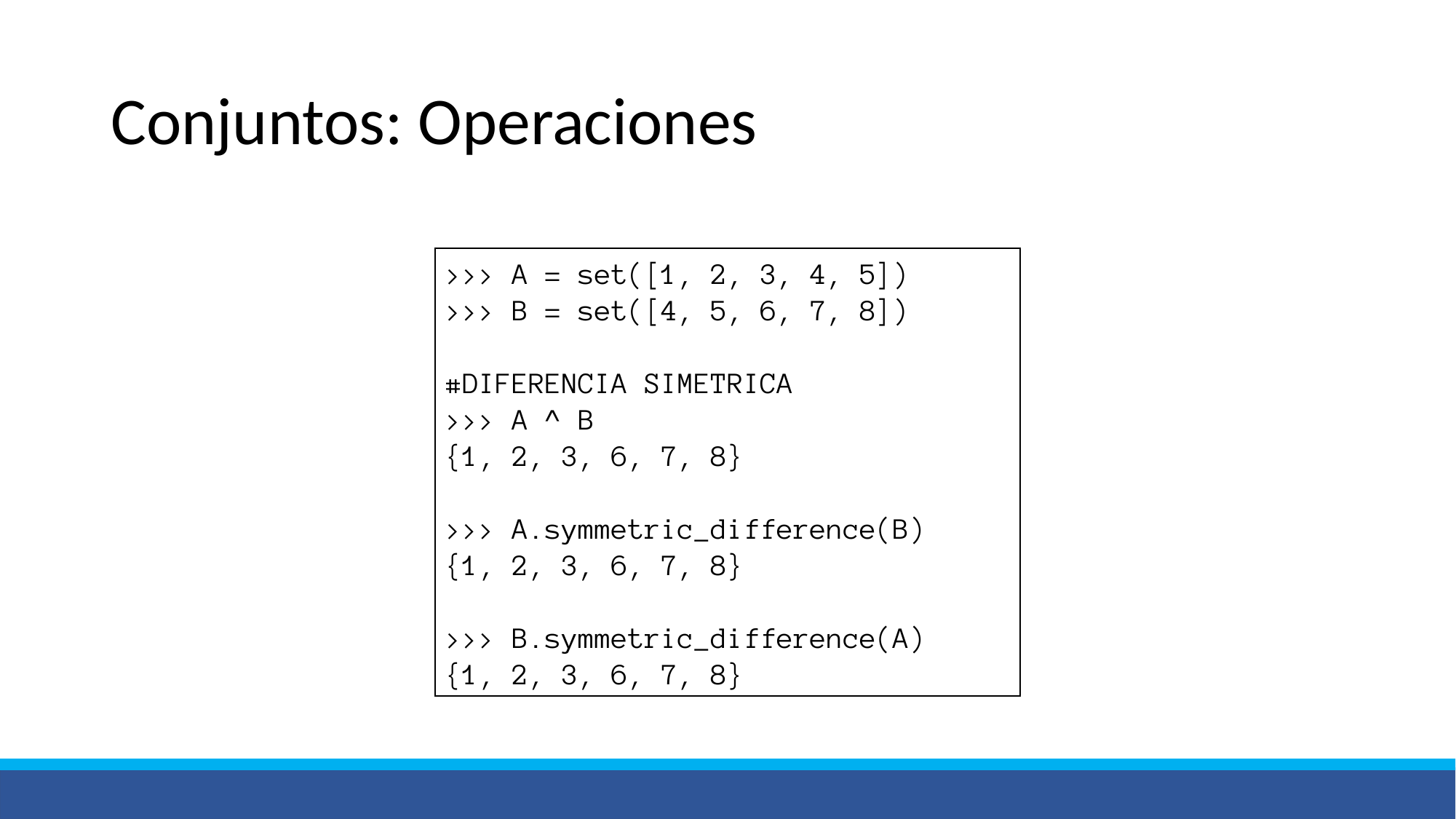

# Conjuntos: Operaciones
>>> A = set([1, 2, 3, 4, 5])
>>> B = set([4, 5, 6, 7, 8])

#DIFERENCIA SIMETRICA
>>> A ^ B
{1, 2, 3, 6, 7, 8}

>>> A.symmetric_difference(B)
{1, 2, 3, 6, 7, 8}

>>> B.symmetric_difference(A)
{1, 2, 3, 6, 7, 8}